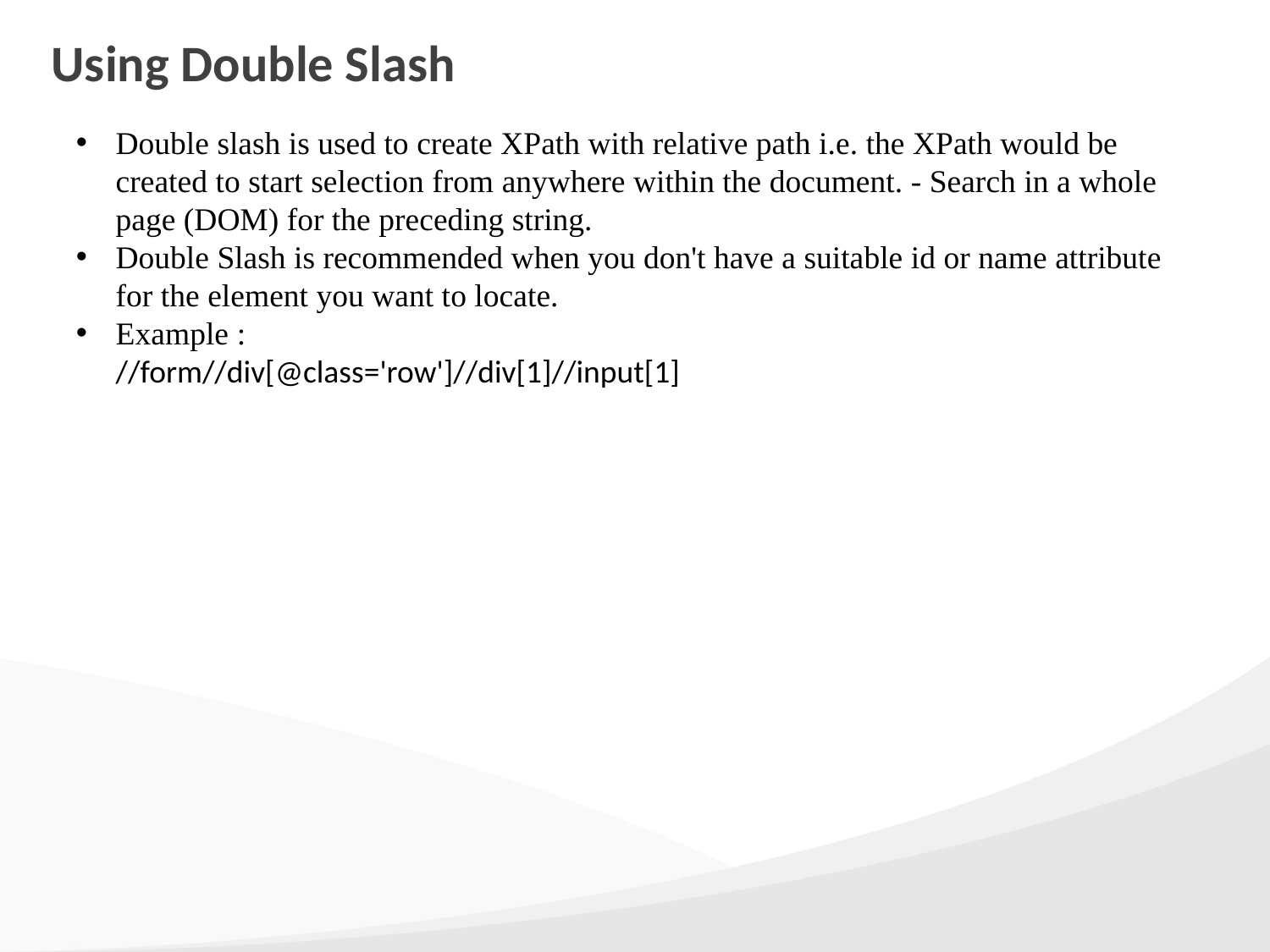

# Using Double Slash
Double slash is used to create XPath with relative path i.e. the XPath would be created to start selection from anywhere within the document. - Search in a whole page (DOM) for the preceding string.
Double Slash is recommended when you don't have a suitable id or name attribute for the element you want to locate.
Example :
//form//div[@class='row']//div[1]//input[1]